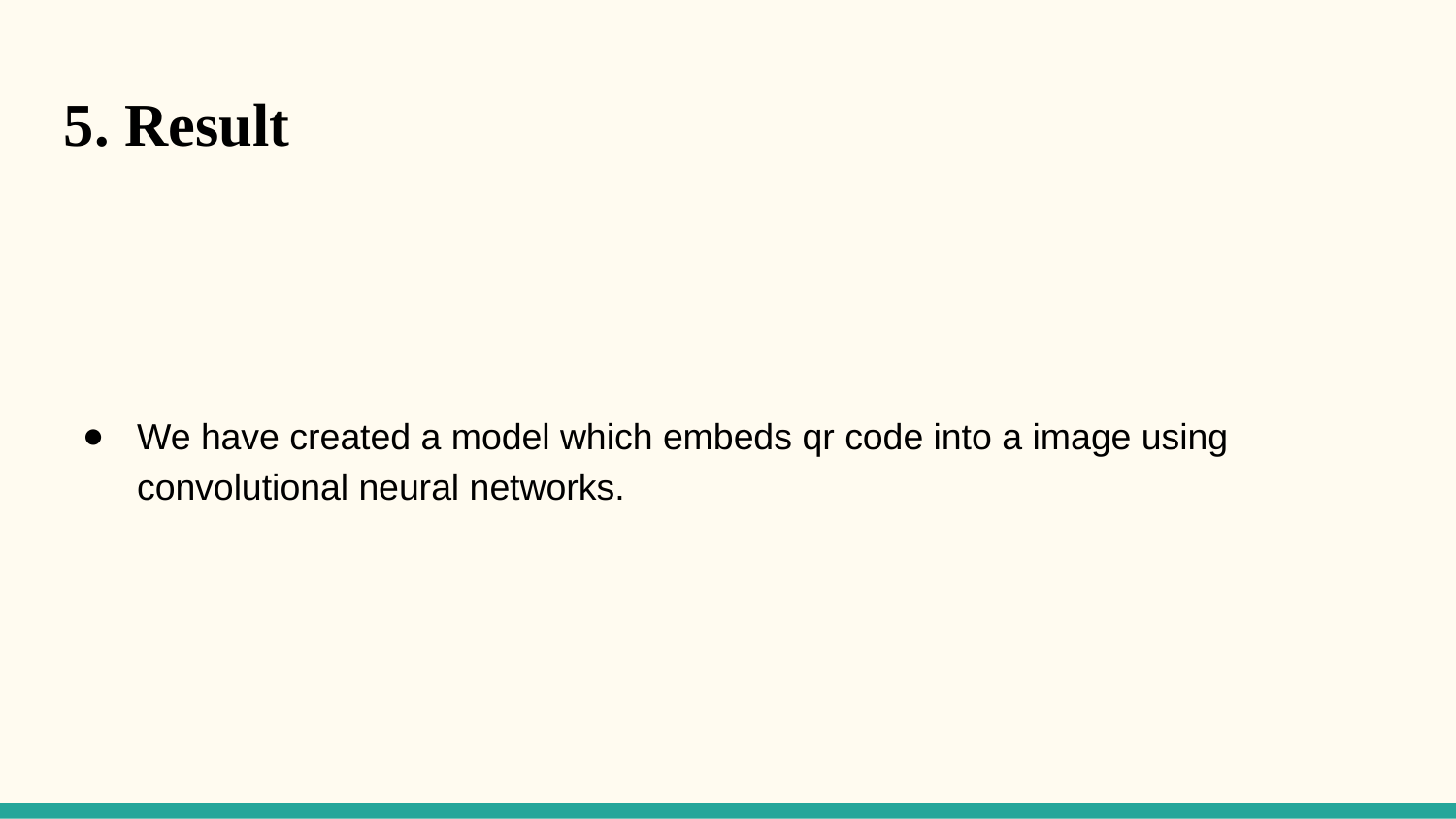

5. Result
We have created a model which embeds qr code into a image using convolutional neural networks.